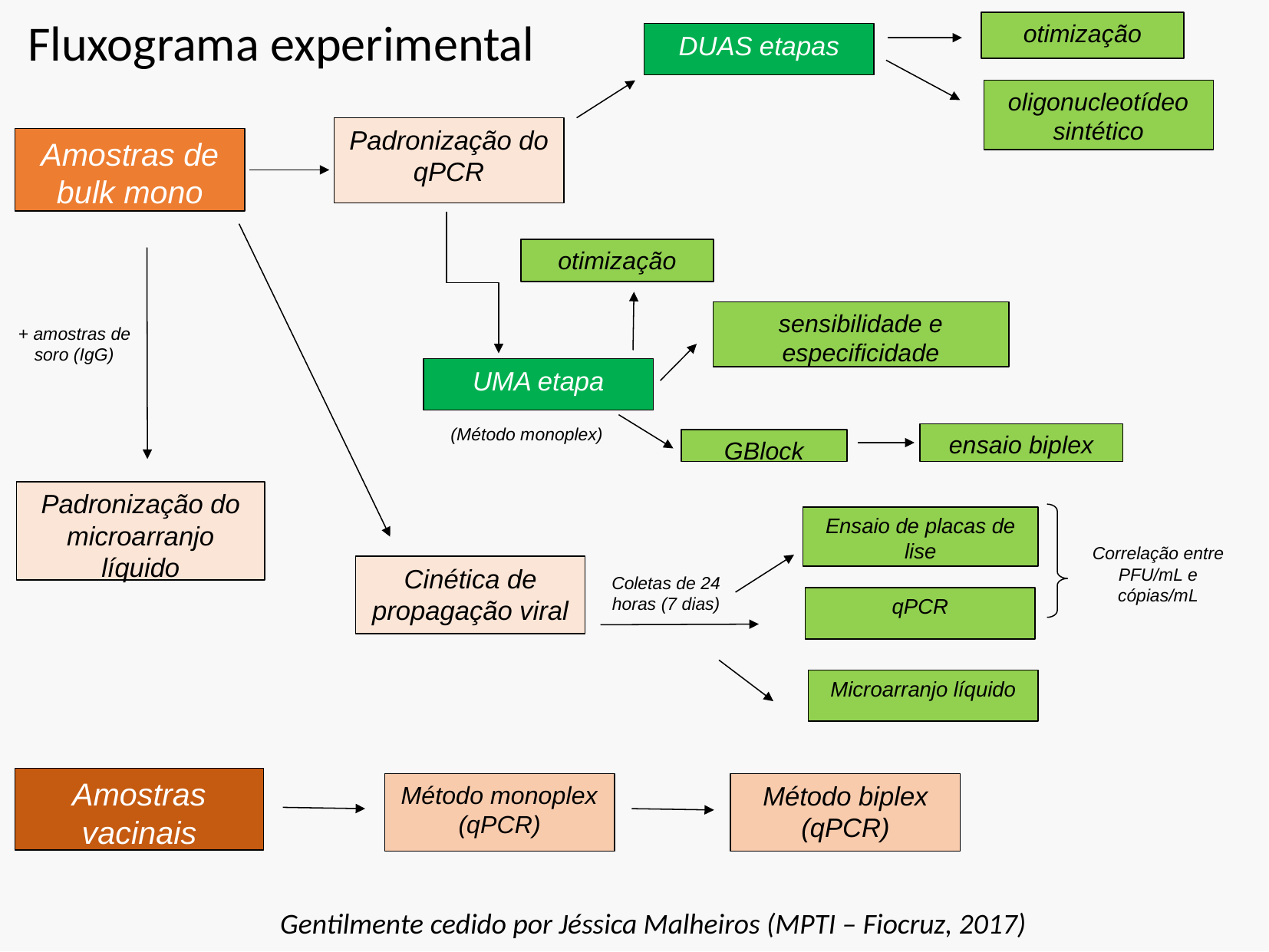

Fluxograma experimental
otimização
DUAS etapas
oligonucleotídeo sintético
Padronização do qPCR
Amostras de bulk mono
otimização
sensibilidade e especificidade
+ amostras de soro (IgG)
UMA etapa
(Método monoplex)
ensaio biplex
GBlock
Padronização do microarranjo líquido

Ensaio de placas de lise
Correlação entre PFU/mL e cópias/mL
Cinética de propagação viral
Coletas de 24 horas (7 dias)
qPCR
Microarranjo líquido
Amostras vacinais
Método monoplex (qPCR)
Método biplex
(qPCR)
Gentilmente cedido por Jéssica Malheiros (MPTI – Fiocruz, 2017)